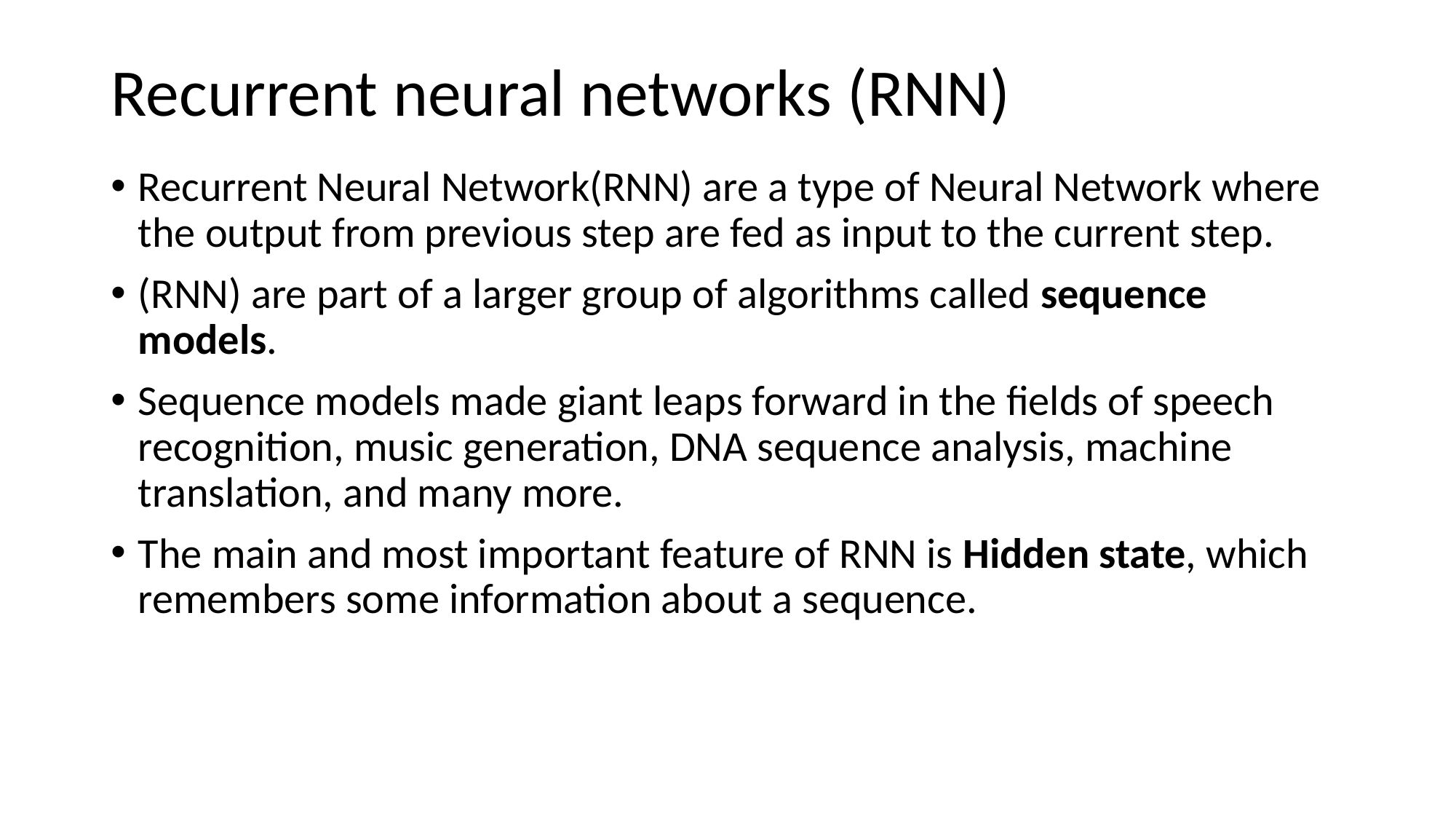

# Recurrent neural networks (RNN)
Recurrent Neural Network(RNN) are a type of Neural Network where the output from previous step are fed as input to the current step.
(RNN) are part of a larger group of algorithms called sequence models.
Sequence models made giant leaps forward in the fields of speech recognition, music generation, DNA sequence analysis, machine translation, and many more.
The main and most important feature of RNN is Hidden state, which remembers some information about a sequence.